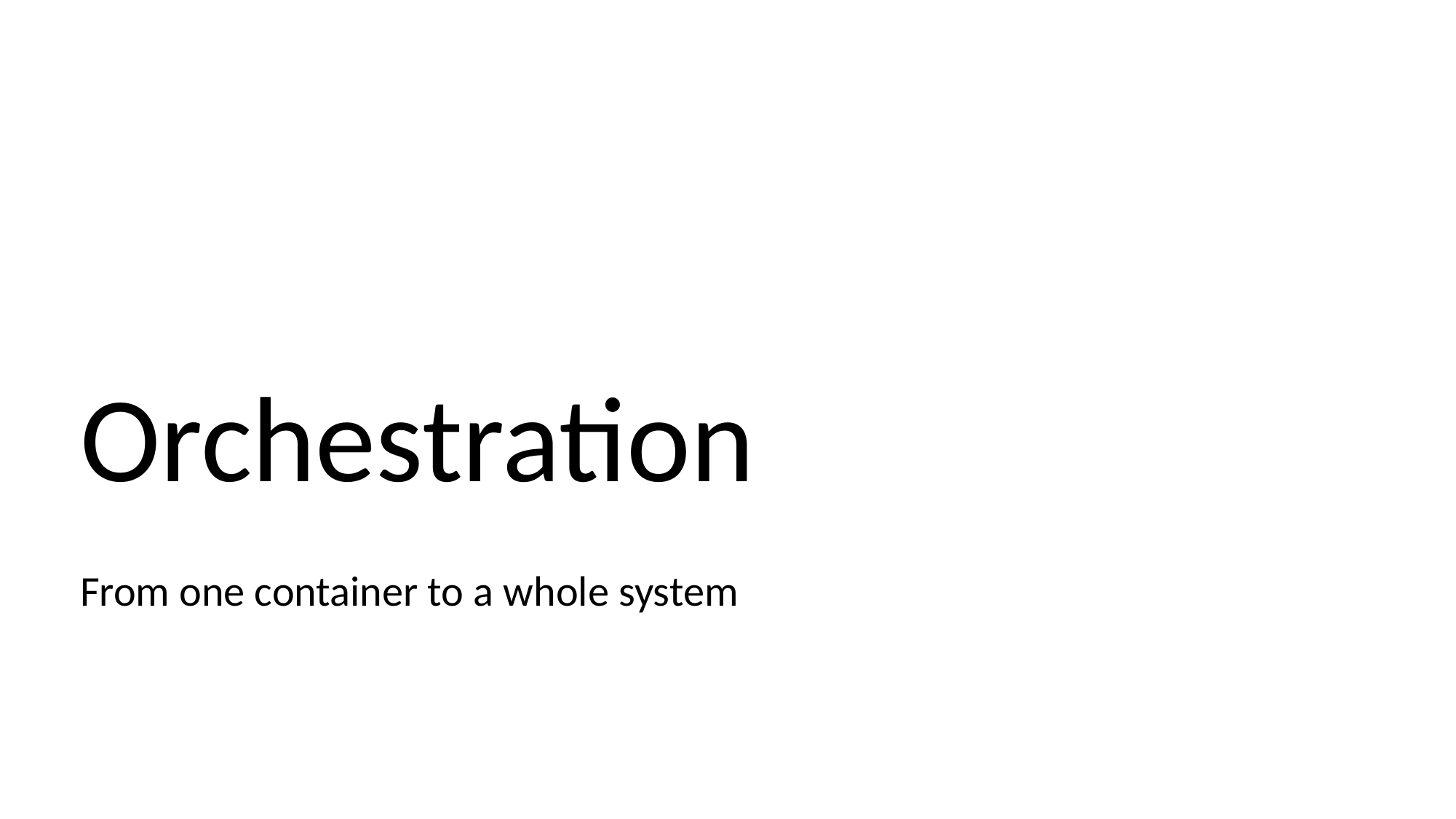

# Orchestration
From one container to a whole system